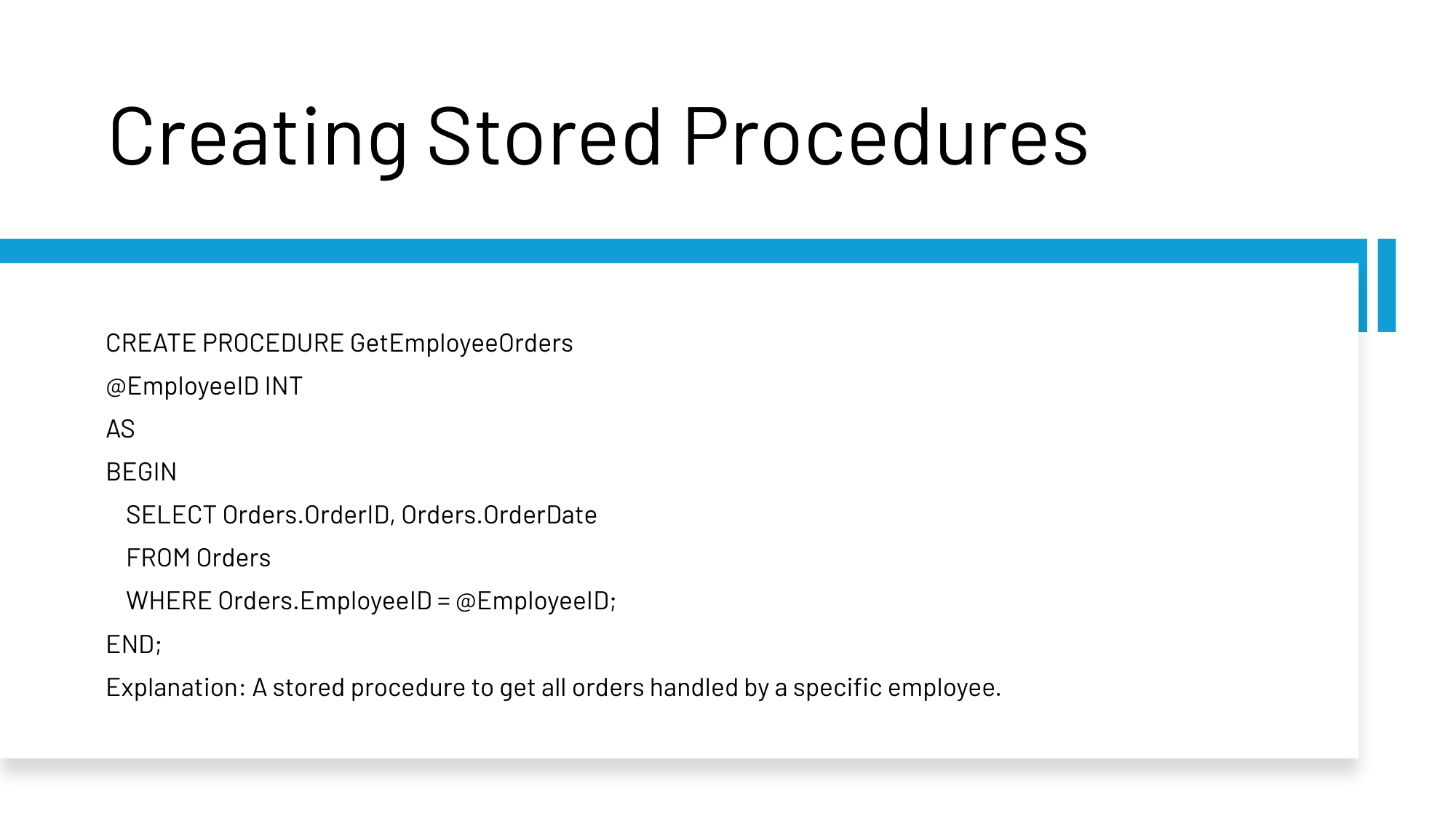

# Creating Stored Procedures

CREATE PROCEDURE GetEmployeeOrders
@EmployeeID INT
AS
BEGIN
    SELECT Orders.OrderID, Orders.OrderDate
    FROM Orders
    WHERE Orders.EmployeeID = @EmployeeID;
END;
Explanation: A stored procedure to get all orders handled by a specific employee.